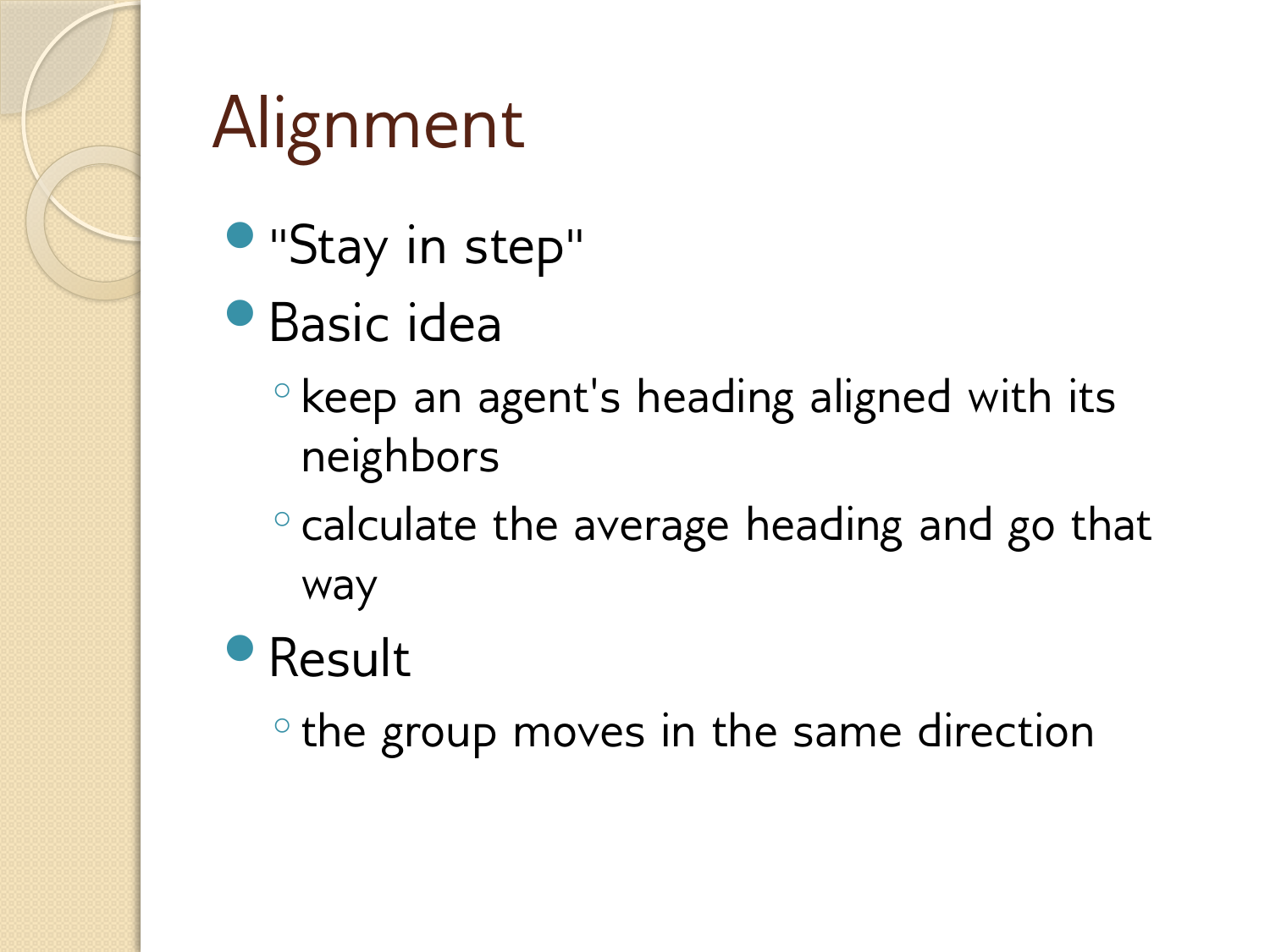

# Alignment
"Stay in step"
Basic idea
keep an agent's heading aligned with its neighbors
calculate the average heading and go that way
Result
the group moves in the same direction